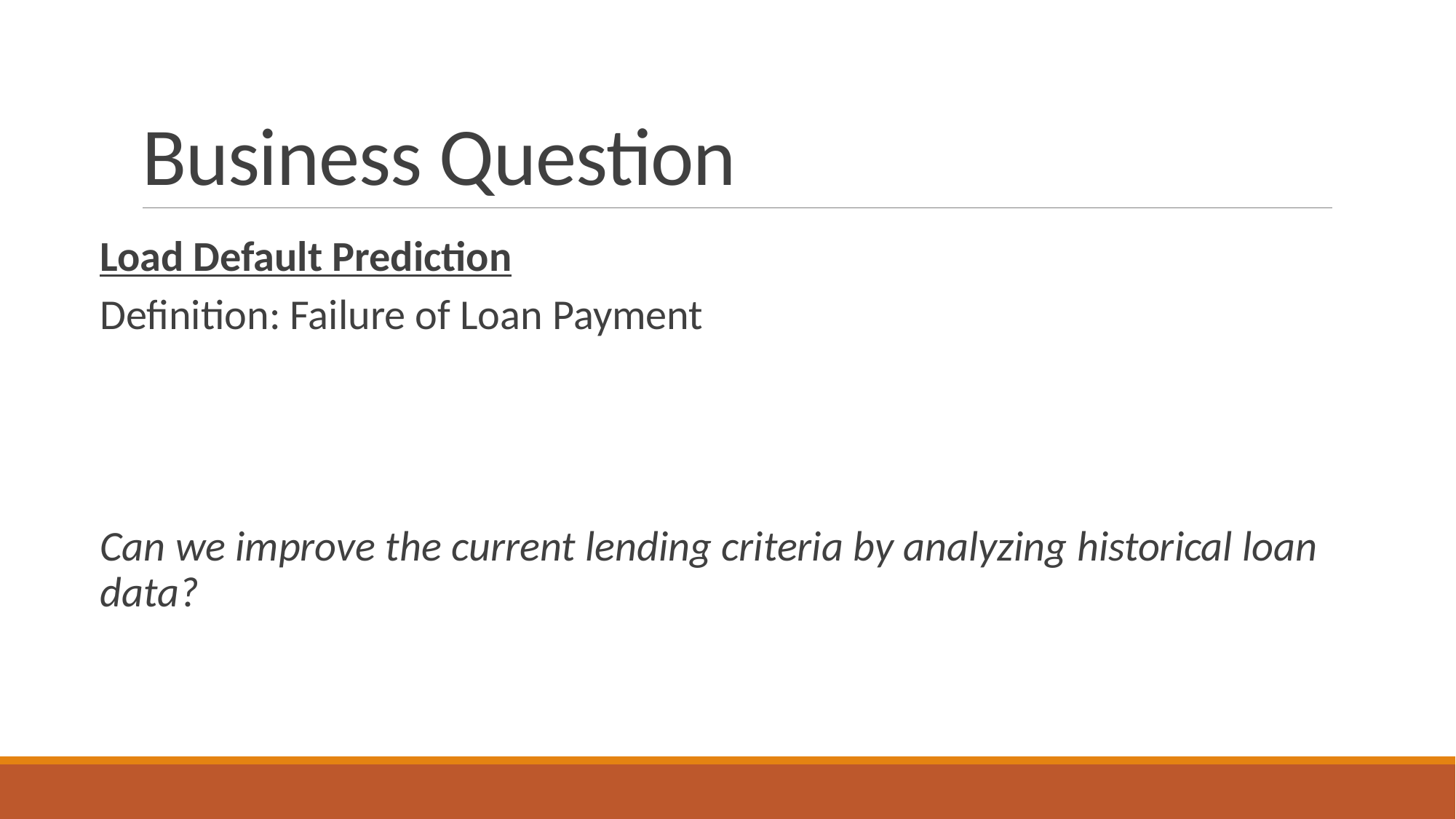

# Business Question
Load Default Prediction
Definition: Failure of Loan Payment

Can we improve the current lending criteria by analyzing historical loan data?